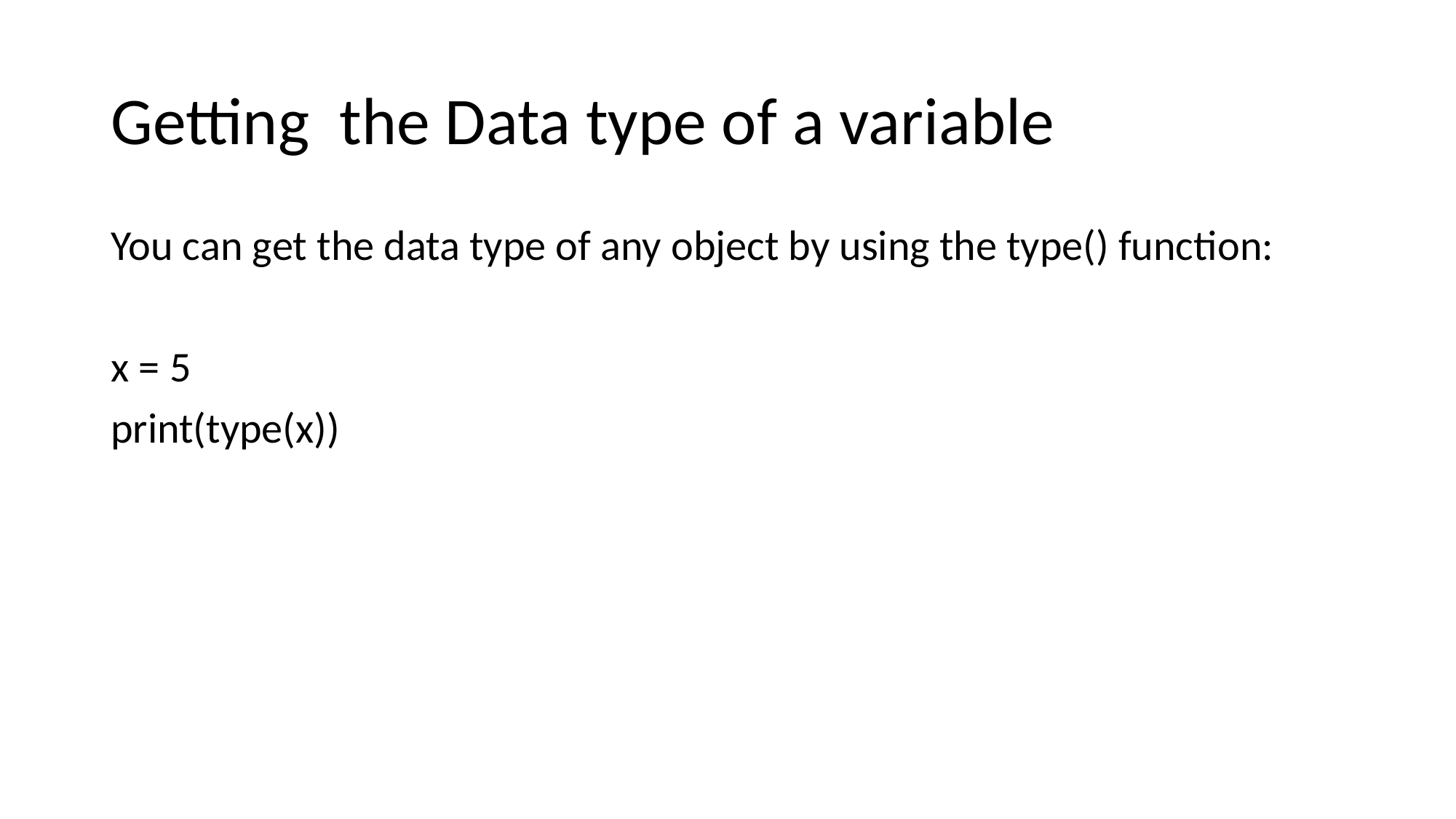

# Getting  the Data type of a variable
You can get the data type of any object by using the type() function:

x = 5
print(type(x))